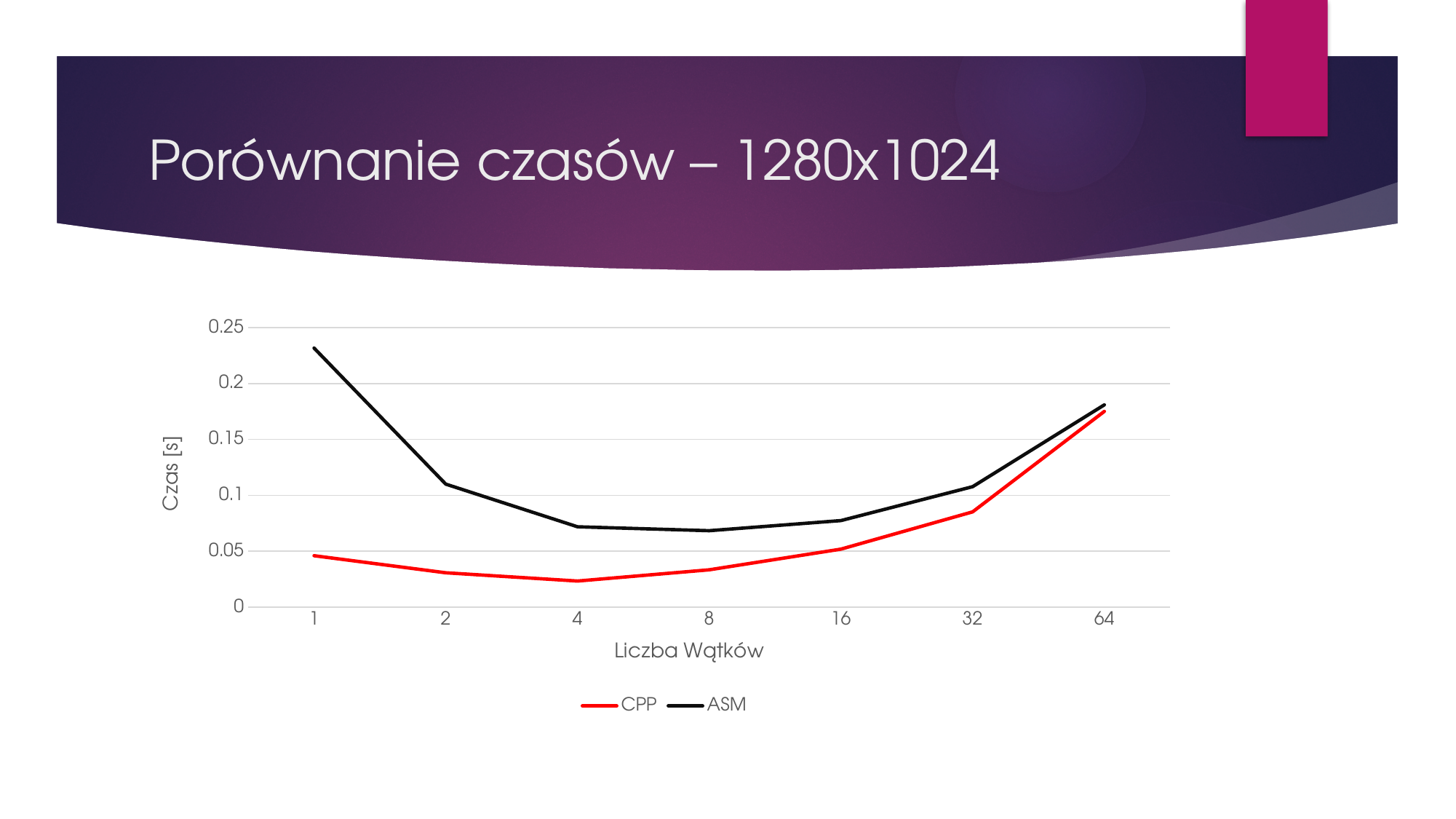

# Porównanie czasów – 1280x1024

### Chart

| Category | CPP | ASM |
|---|---|---|
| 1 | 0.046044 | 0.231665 |
| 2 | 0.030794 | 0.110073 |
| 4 | 0.023429 | 0.071885 |
| 8 | 0.033446 | 0.06841 |
| 16 | 0.05194 | 0.077446 |
| 32 | 0.085269 | 0.107778 |
| 64 | 0.175067 | 0.180904 |